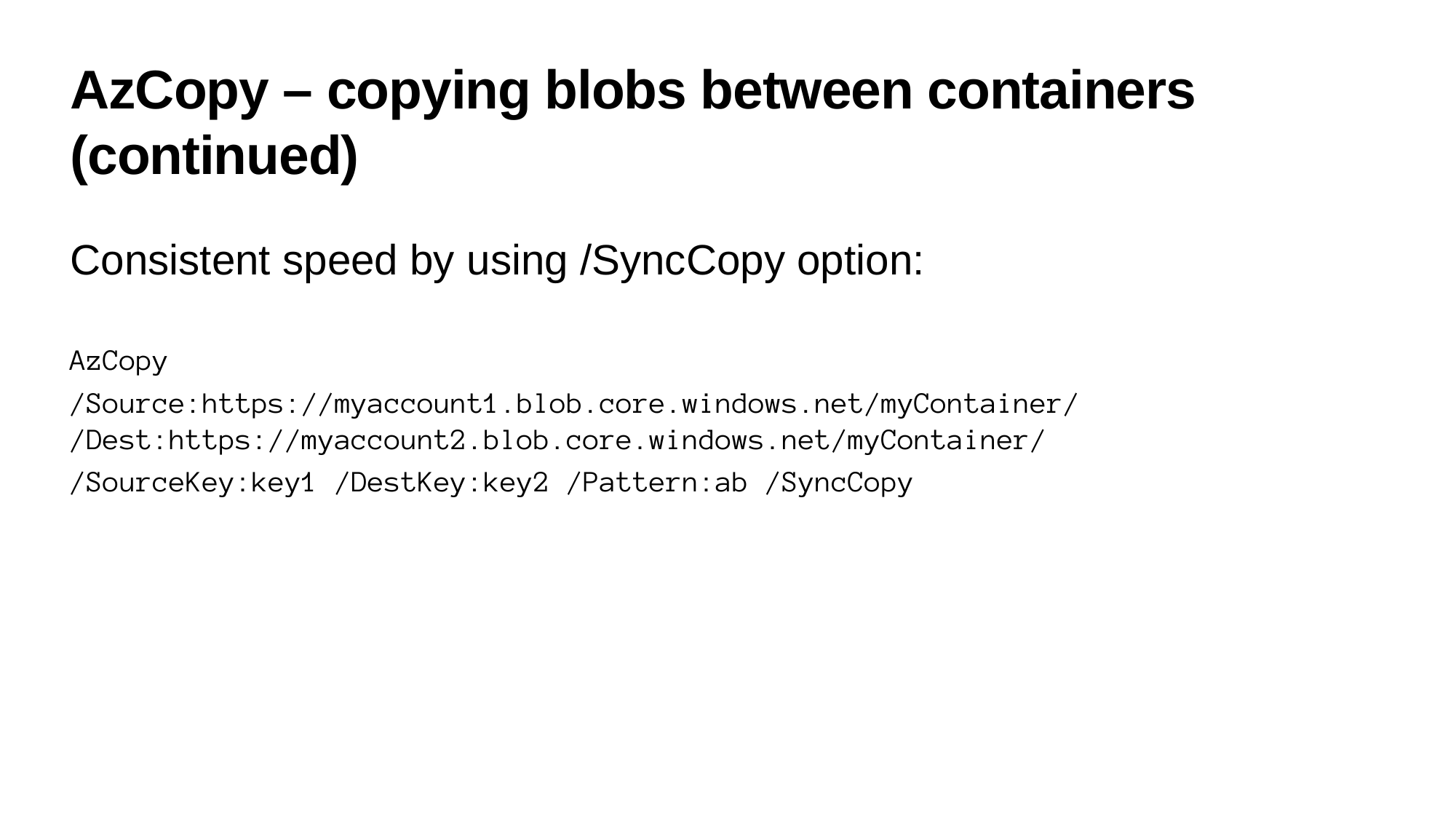

# AzCopy – copying blobs between containers (continued)

Consistent speed by using /SyncCopy option:

AzCopy
/Source:https://myaccount1.blob.core.windows.net/myContainer/ /Dest:https://myaccount2.blob.core.windows.net/myContainer/
/SourceKey:key1 /DestKey:key2 /Pattern:ab /SyncCopy